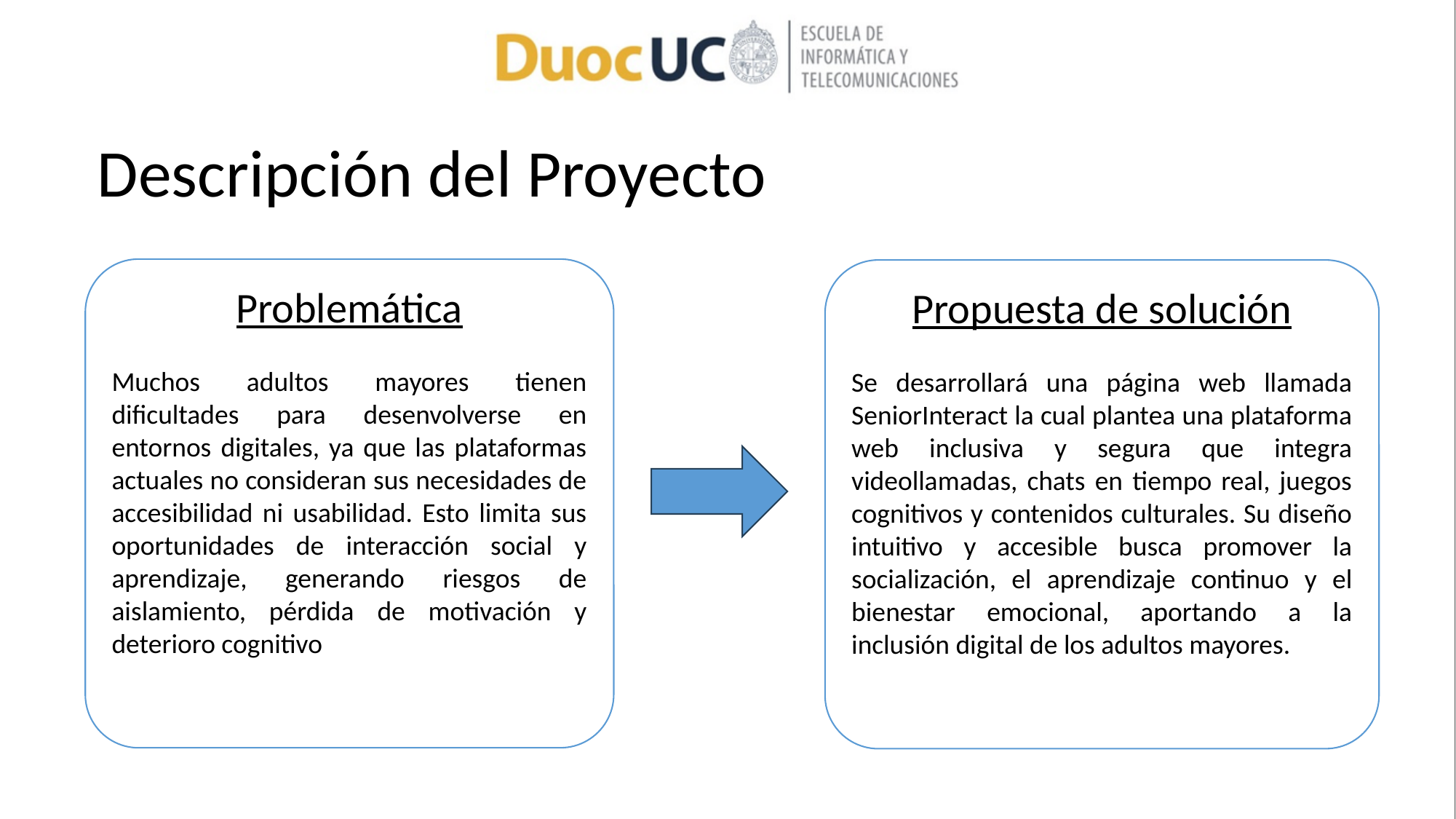

# Descripción del Proyecto
Problemática

Muchos adultos mayores tienen dificultades para desenvolverse en entornos digitales, ya que las plataformas actuales no consideran sus necesidades de accesibilidad ni usabilidad. Esto limita sus oportunidades de interacción social y aprendizaje, generando riesgos de aislamiento, pérdida de motivación y deterioro cognitivo

Propuesta de solución

Se desarrollará una página web llamada SeniorInteract la cual plantea una plataforma web inclusiva y segura que integra videollamadas, chats en tiempo real, juegos cognitivos y contenidos culturales. Su diseño intuitivo y accesible busca promover la socialización, el aprendizaje continuo y el bienestar emocional, aportando a la inclusión digital de los adultos mayores.